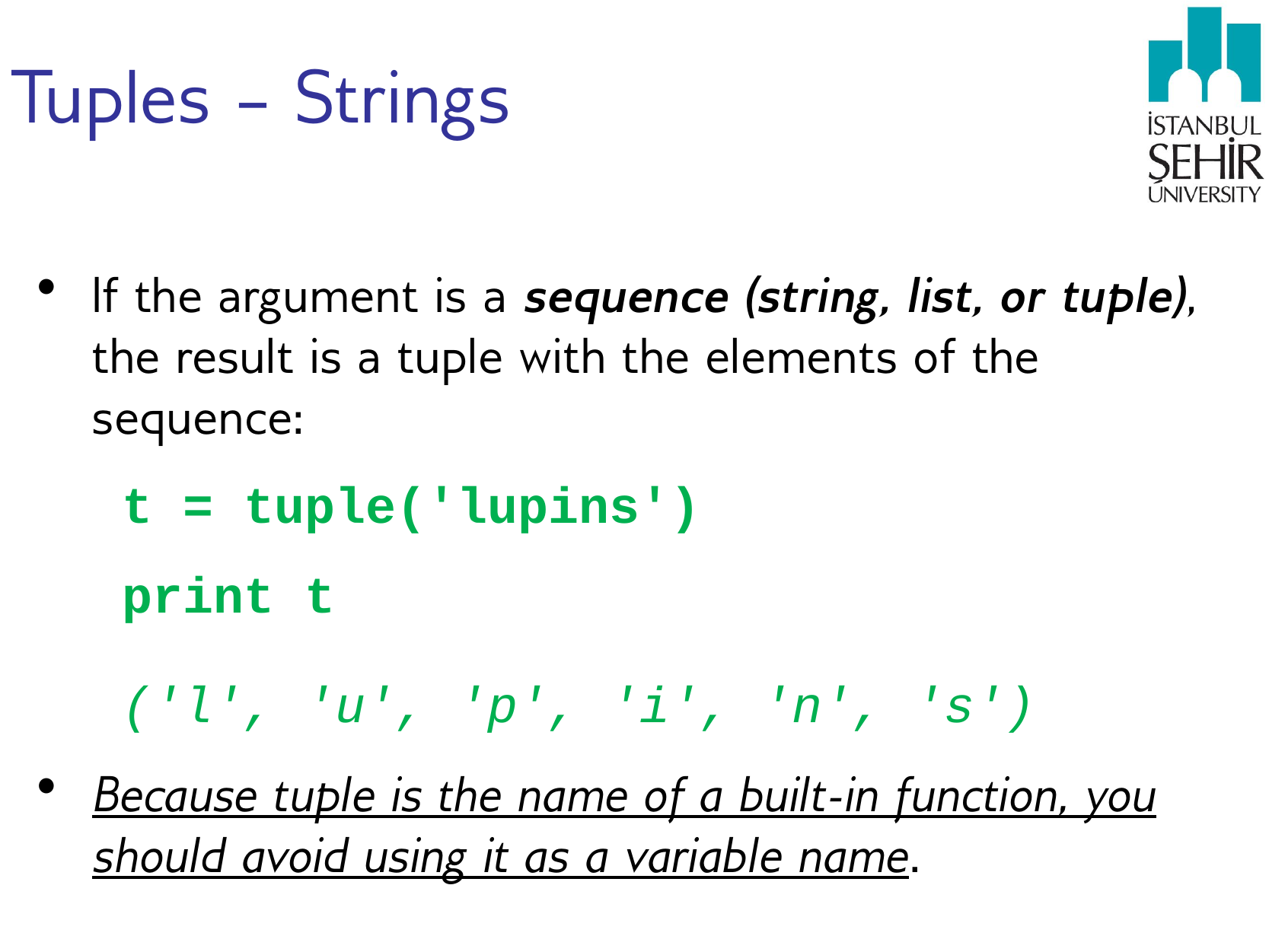

# Tuples – Strings
If the argument is a sequence (string, list, or tuple), the result is a tuple with the elements of the sequence:
t = tuple('lupins')
print t
('l', 'u', 'p', 'i', 'n', 's')
Because tuple is the name of a built-in function, you should avoid using it as a variable name.